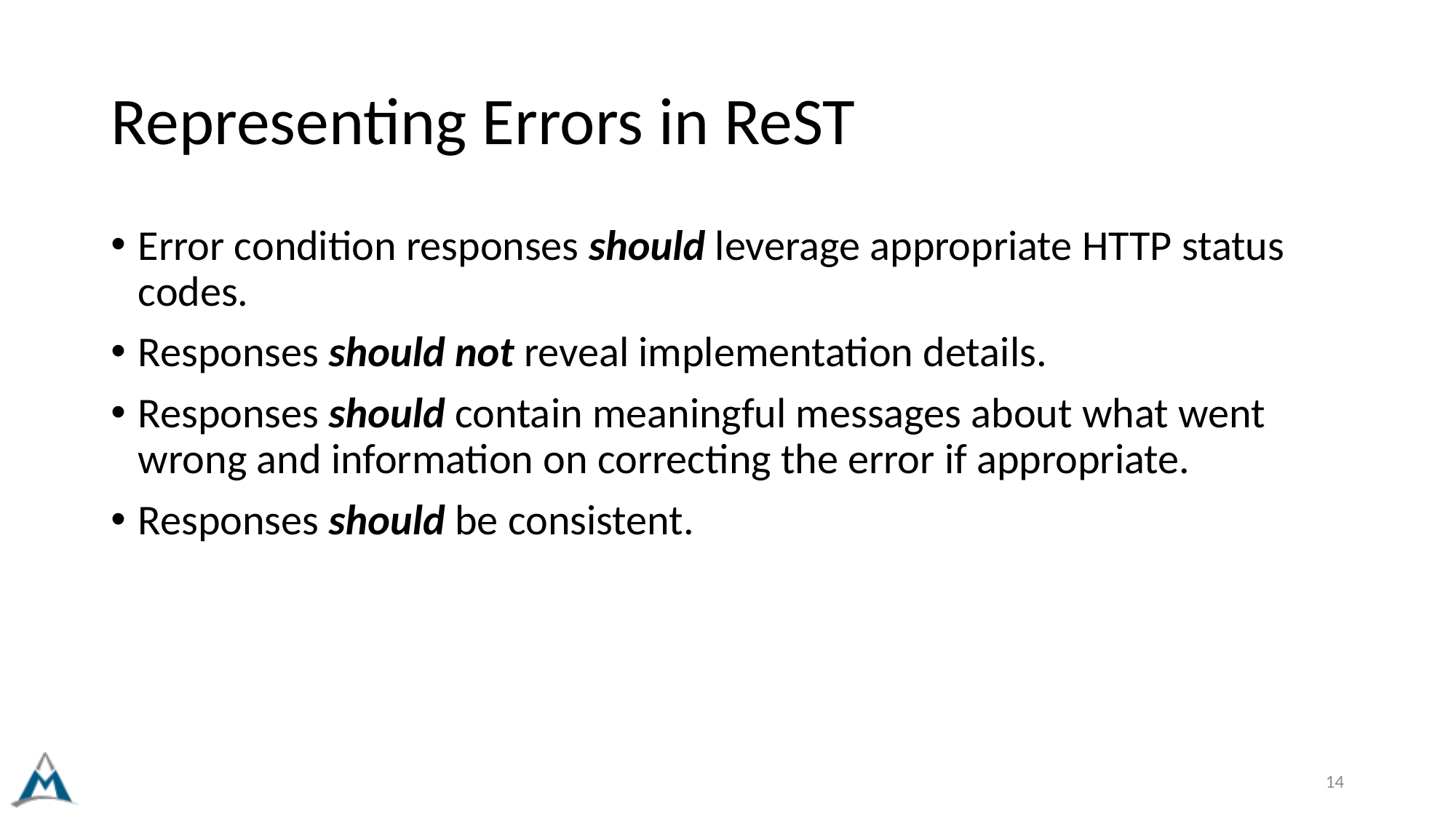

# Representing Errors in ReST
Error condition responses should leverage appropriate HTTP status codes.
Responses should not reveal implementation details.
Responses should contain meaningful messages about what went wrong and information on correcting the error if appropriate.
Responses should be consistent.

14